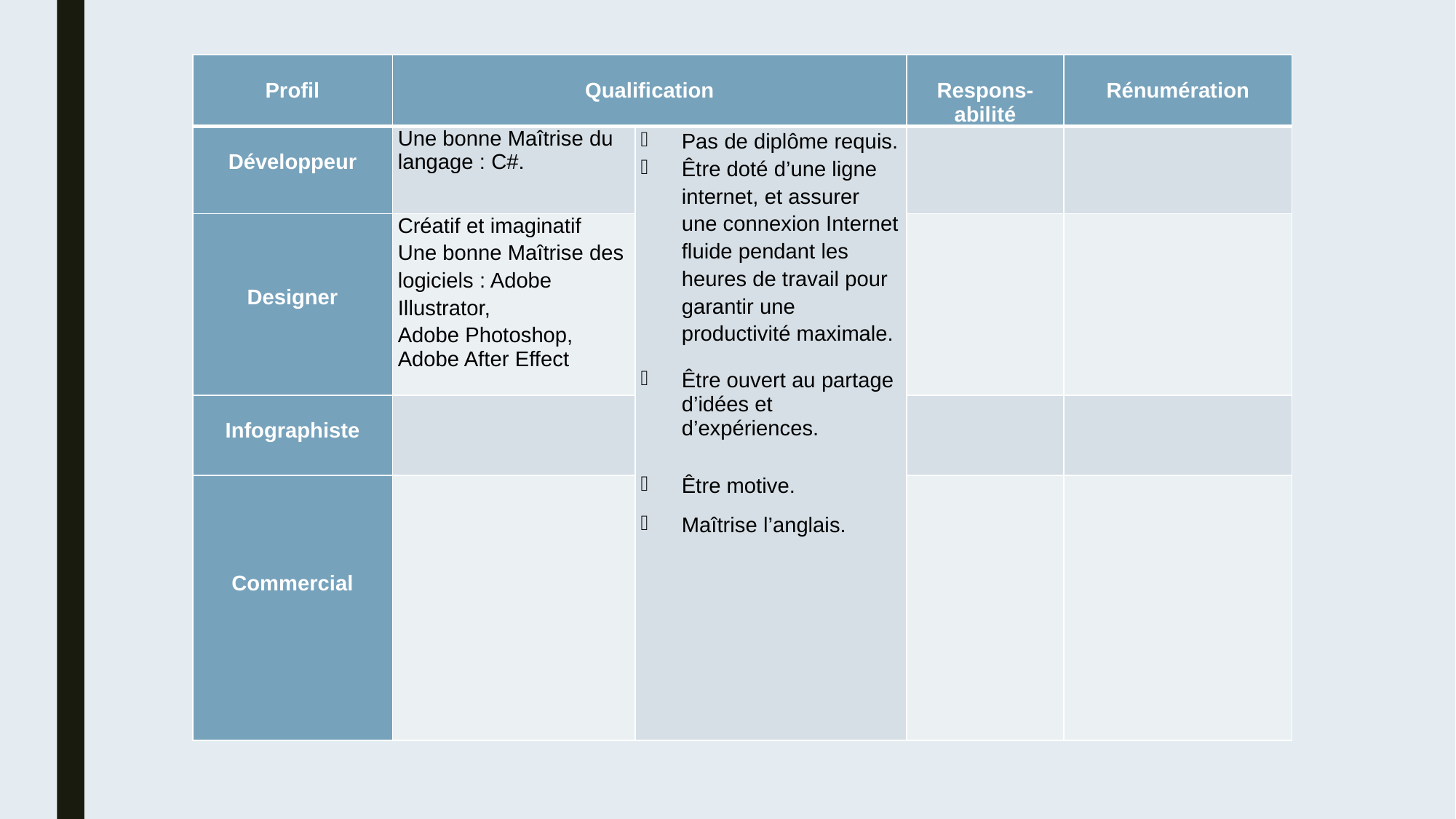

| Profil | Qualification |  | Respons-abilité | Rénumération |
| --- | --- | --- | --- | --- |
| Développeur | Une bonne Maîtrise du langage : C#. | Pas de diplôme requis. Être doté d’une ligne internet, et assurer une connexion Internet fluide pendant les heures de travail pour garantir une productivité maximale. Être ouvert au partage d’idées et d’expériences. Être motive. Maîtrise l’anglais. |  |  |
| Designer | Créatif et imaginatif Une bonne Maîtrise des logiciels : Adobe Illustrator, Adobe Photoshop, Adobe After Effect |  |  |  |
| Infographiste |  |  |  |  |
| Commercial |  |  |  |  |